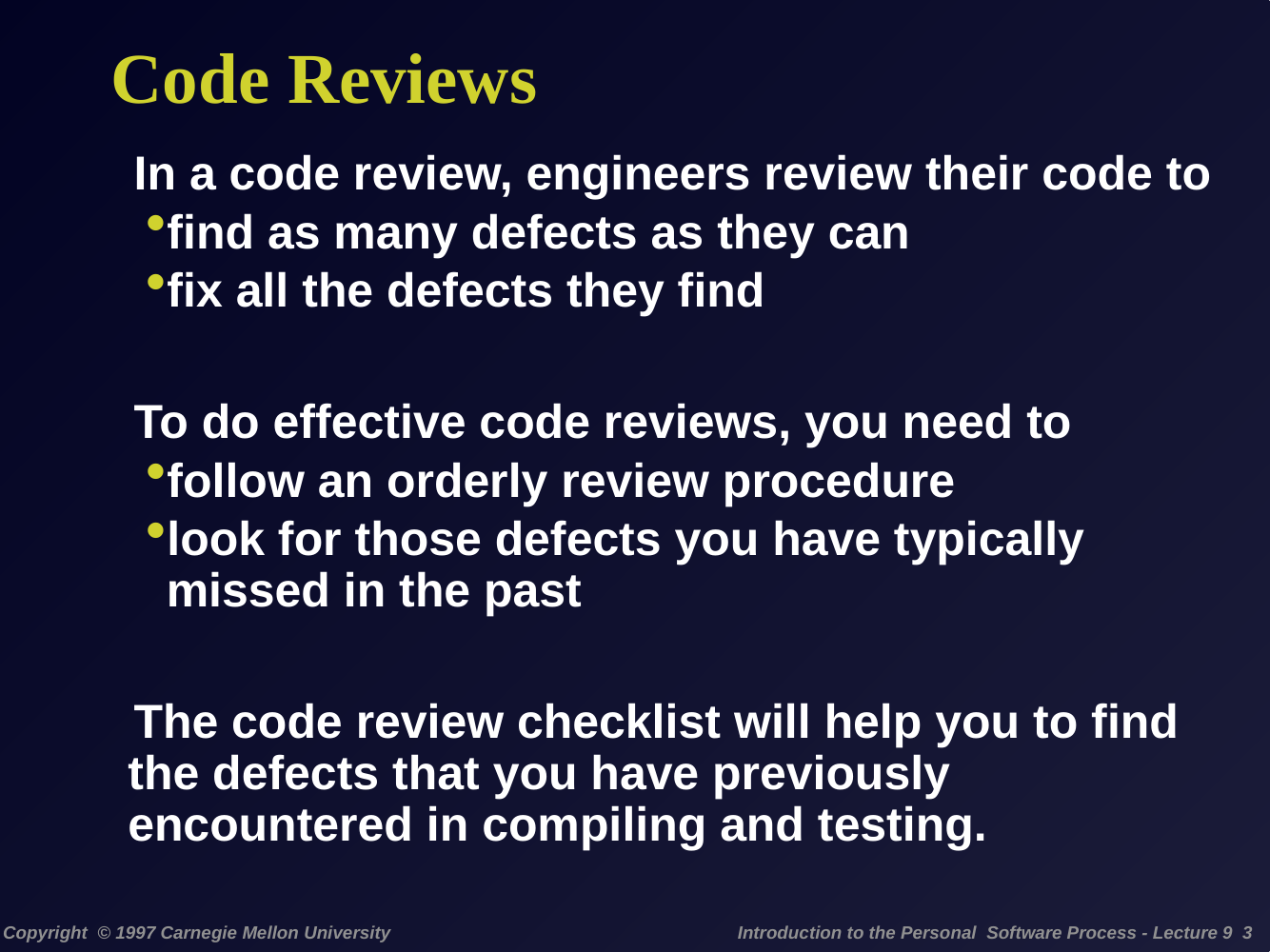

# Code Reviews
In a code review, engineers review their code to
find as many defects as they can
fix all the defects they find

To do effective code reviews, you need to
follow an orderly review procedure
look for those defects you have typically missed in the past

The code review checklist will help you to find the defects that you have previously encountered in compiling and testing.